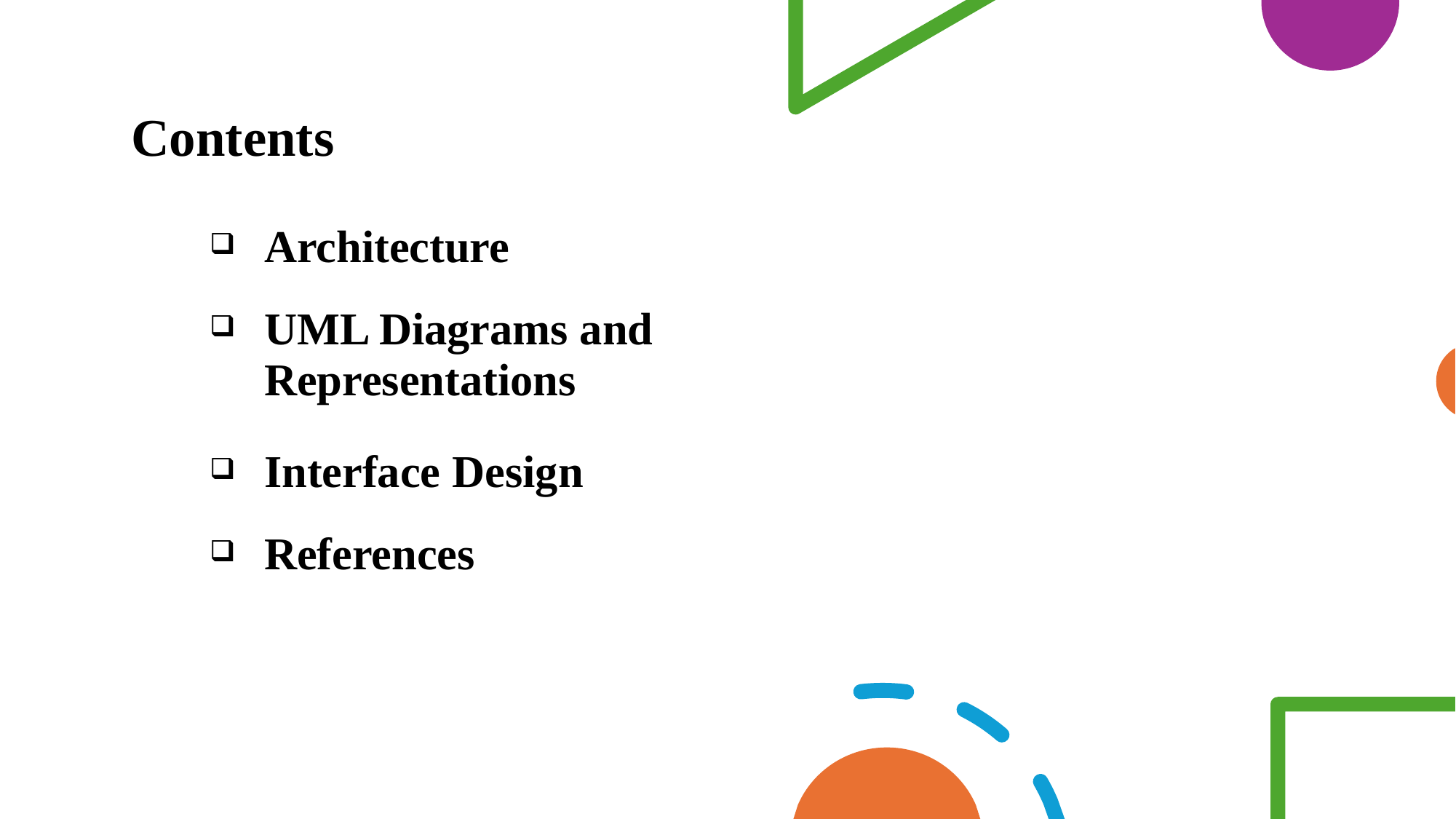

# Contents

| Architecture |
| --- |
| UML Diagrams and Representations |
| Interface Design |
| References |